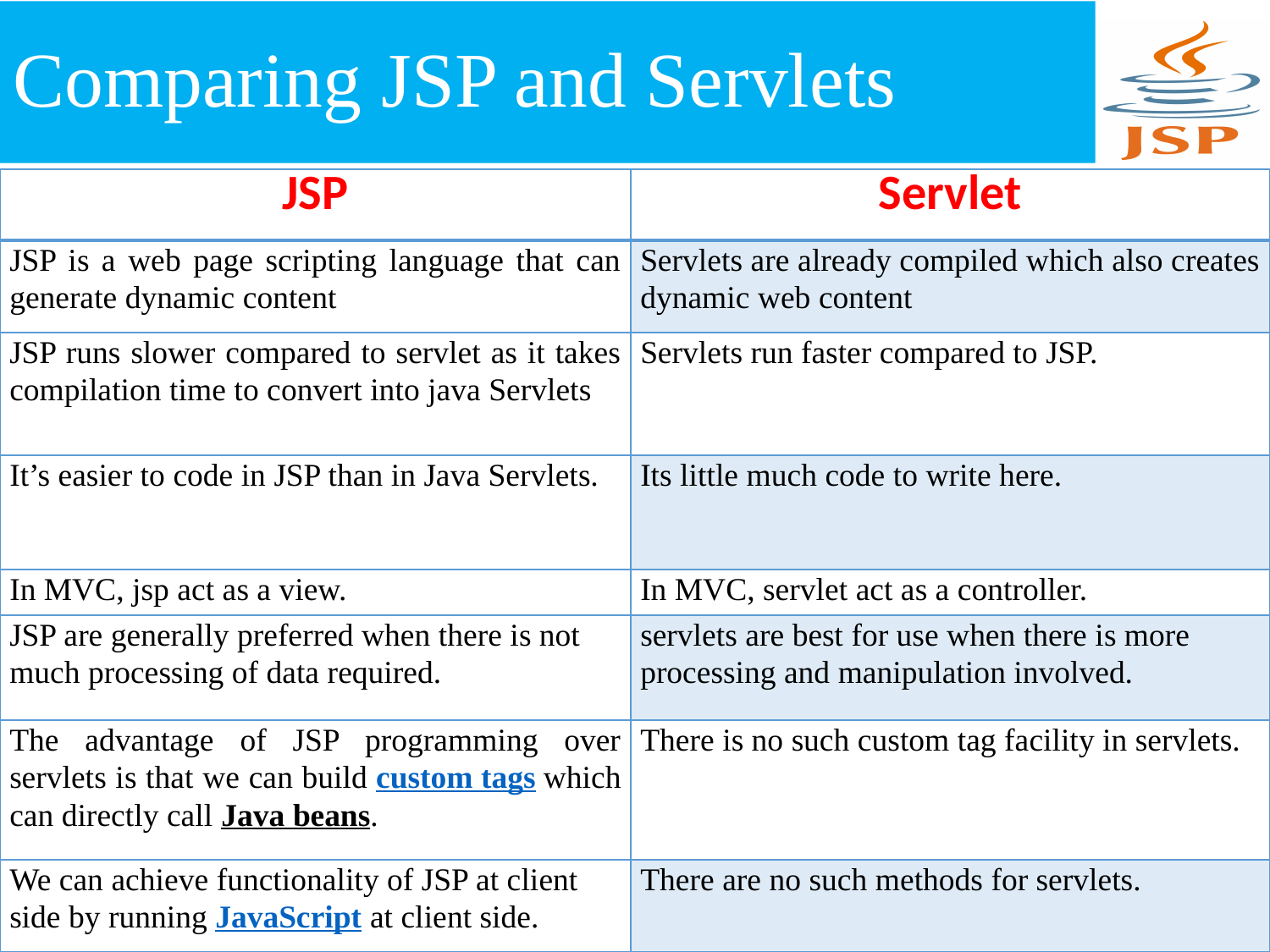

# Comparing JSP and Servlets
| JSP | Servlet |
| --- | --- |
| JSP is a web page scripting language that can generate dynamic content | Servlets are already compiled which also creates dynamic web content |
| JSP runs slower compared to servlet as it takes compilation time to convert into java Servlets | Servlets run faster compared to JSP. |
| It’s easier to code in JSP than in Java Servlets. | Its little much code to write here. |
| In MVC, jsp act as a view. | In MVC, servlet act as a controller. |
| JSP are generally preferred when there is not much processing of data required. | servlets are best for use when there is more processing and manipulation involved. |
| The advantage of JSP programming over servlets is that we can build custom tags which can directly call Java beans. | There is no such custom tag facility in servlets. |
| We can achieve functionality of JSP at client side by running JavaScript at client side. | There are no such methods for servlets. |